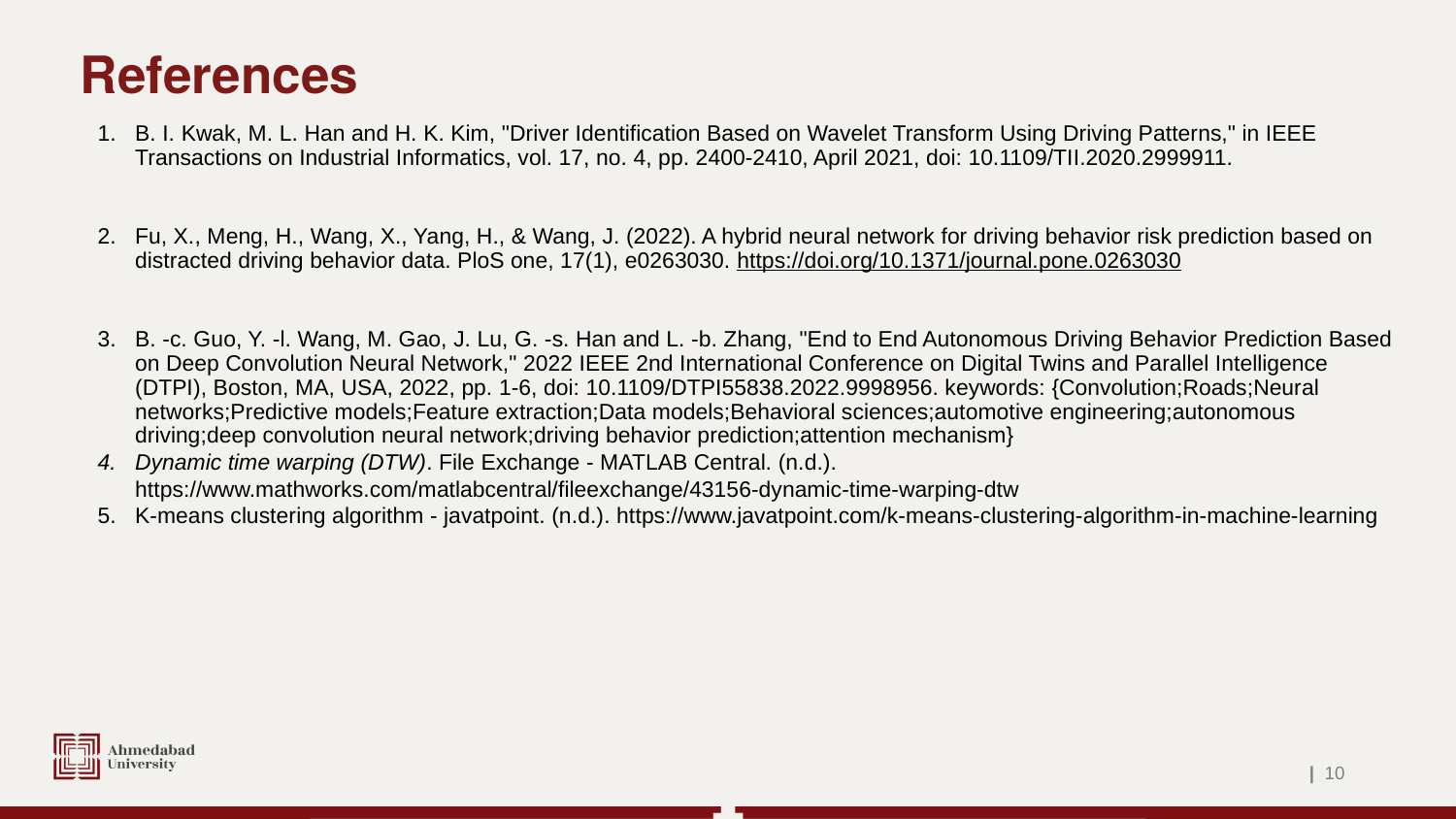

# References
B. I. Kwak, M. L. Han and H. K. Kim, "Driver Identification Based on Wavelet Transform Using Driving Patterns," in IEEE Transactions on Industrial Informatics, vol. 17, no. 4, pp. 2400-2410, April 2021, doi: 10.1109/TII.2020.2999911.

Fu, X., Meng, H., Wang, X., Yang, H., & Wang, J. (2022). A hybrid neural network for driving behavior risk prediction based on distracted driving behavior data. PloS one, 17(1), e0263030. https://doi.org/10.1371/journal.pone.0263030

B. -c. Guo, Y. -l. Wang, M. Gao, J. Lu, G. -s. Han and L. -b. Zhang, "End to End Autonomous Driving Behavior Prediction Based on Deep Convolution Neural Network," 2022 IEEE 2nd International Conference on Digital Twins and Parallel Intelligence (DTPI), Boston, MA, USA, 2022, pp. 1-6, doi: 10.1109/DTPI55838.2022.9998956. keywords: {Convolution;Roads;Neural networks;Predictive models;Feature extraction;Data models;Behavioral sciences;automotive engineering;autonomous driving;deep convolution neural network;driving behavior prediction;attention mechanism}
Dynamic time warping (DTW). File Exchange - MATLAB Central. (n.d.). https://www.mathworks.com/matlabcentral/fileexchange/43156-dynamic-time-warping-dtw
K-means clustering algorithm - javatpoint. (n.d.). https://www.javatpoint.com/k-means-clustering-algorithm-in-machine-learning

|  10